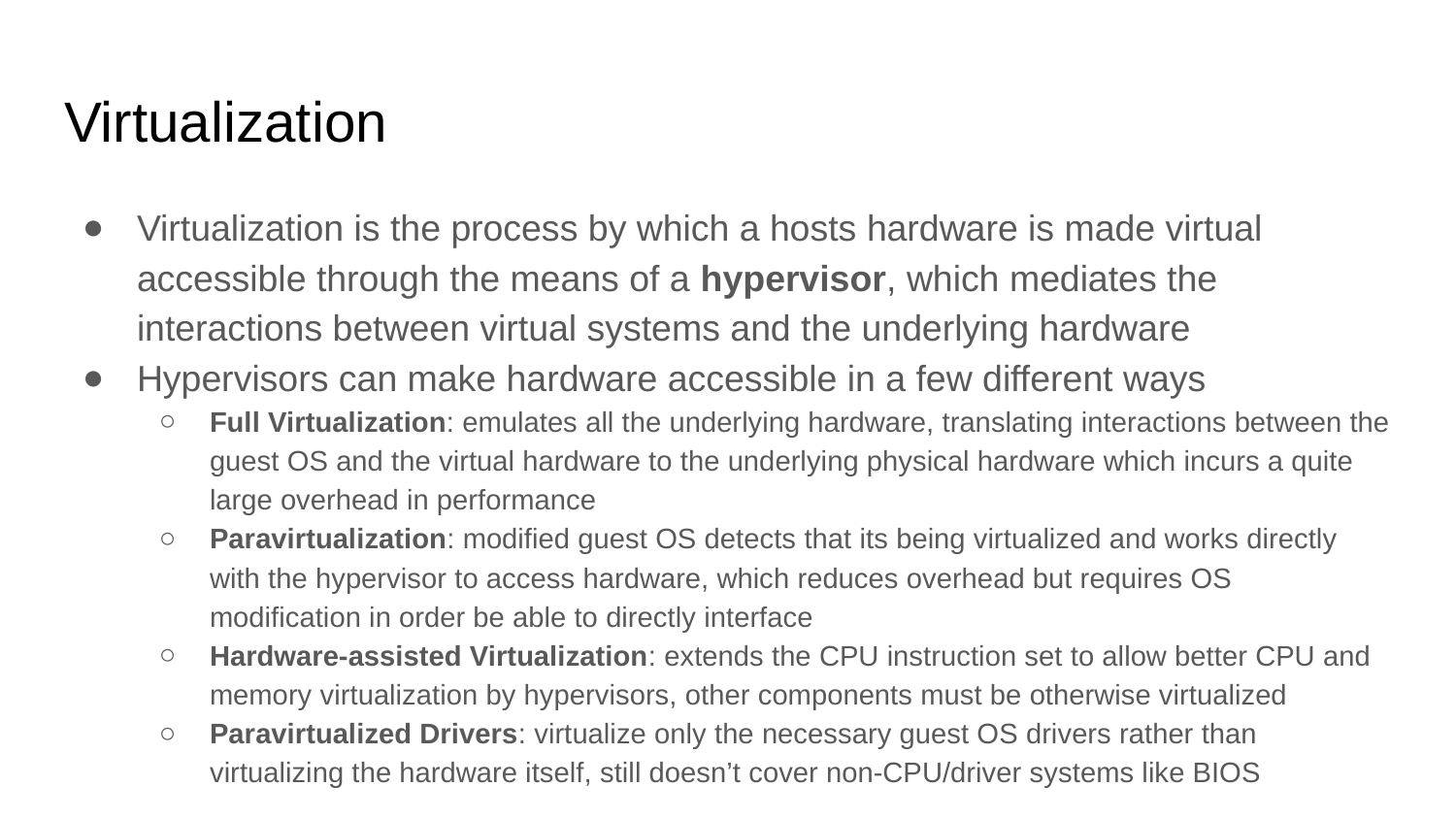

# Virtualization
Virtualization is the process by which a hosts hardware is made virtual accessible through the means of a hypervisor, which mediates the interactions between virtual systems and the underlying hardware
Hypervisors can make hardware accessible in a few different ways
Full Virtualization: emulates all the underlying hardware, translating interactions between the guest OS and the virtual hardware to the underlying physical hardware which incurs a quite large overhead in performance
Paravirtualization: modified guest OS detects that its being virtualized and works directly with the hypervisor to access hardware, which reduces overhead but requires OS modification in order be able to directly interface
Hardware-assisted Virtualization: extends the CPU instruction set to allow better CPU and memory virtualization by hypervisors, other components must be otherwise virtualized
Paravirtualized Drivers: virtualize only the necessary guest OS drivers rather than virtualizing the hardware itself, still doesn’t cover non-CPU/driver systems like BIOS